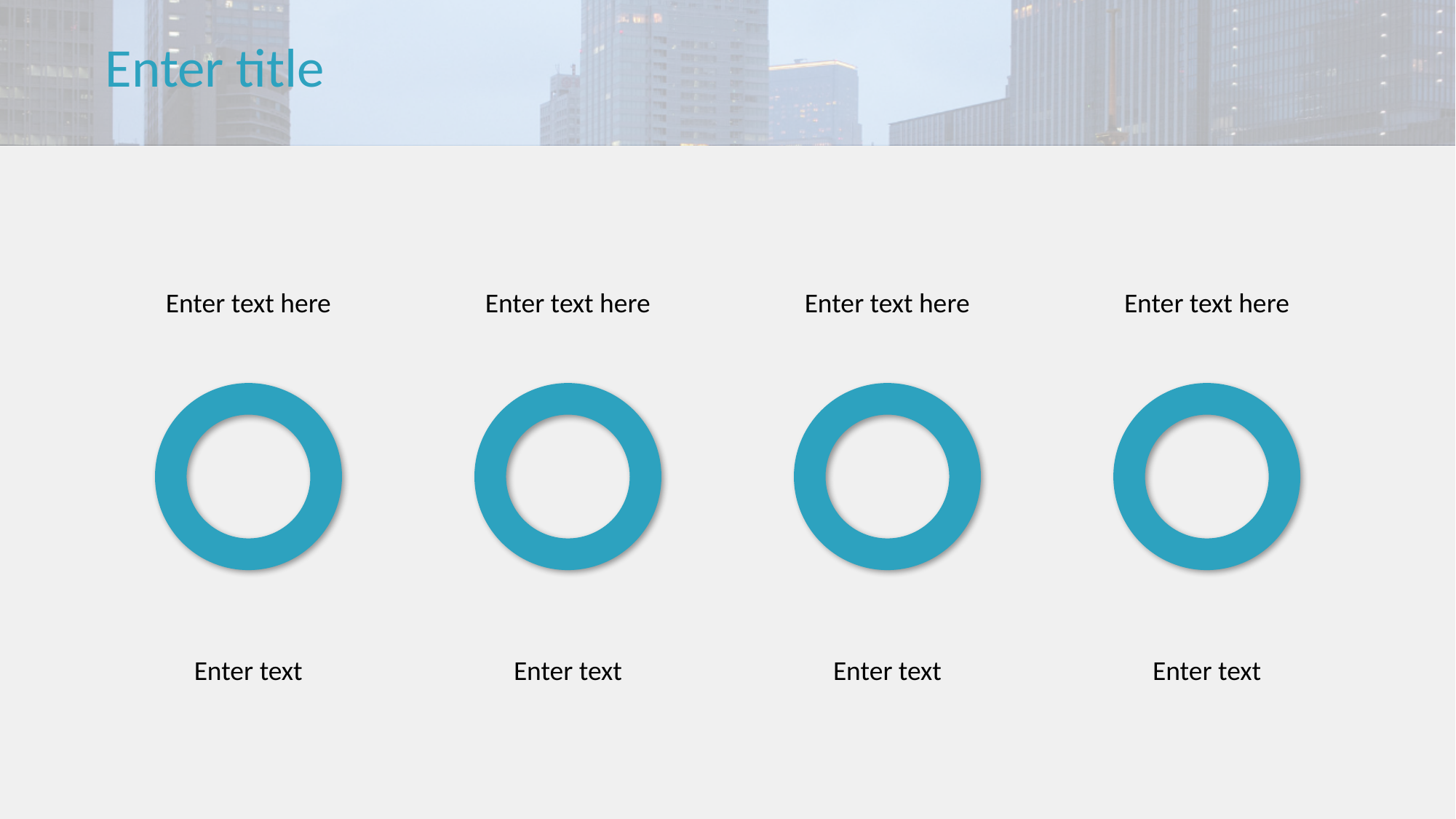

# Enter title

Enter text here
Enter text here
Enter text here
Enter text here

Enter text
Enter text
Enter text
Enter text